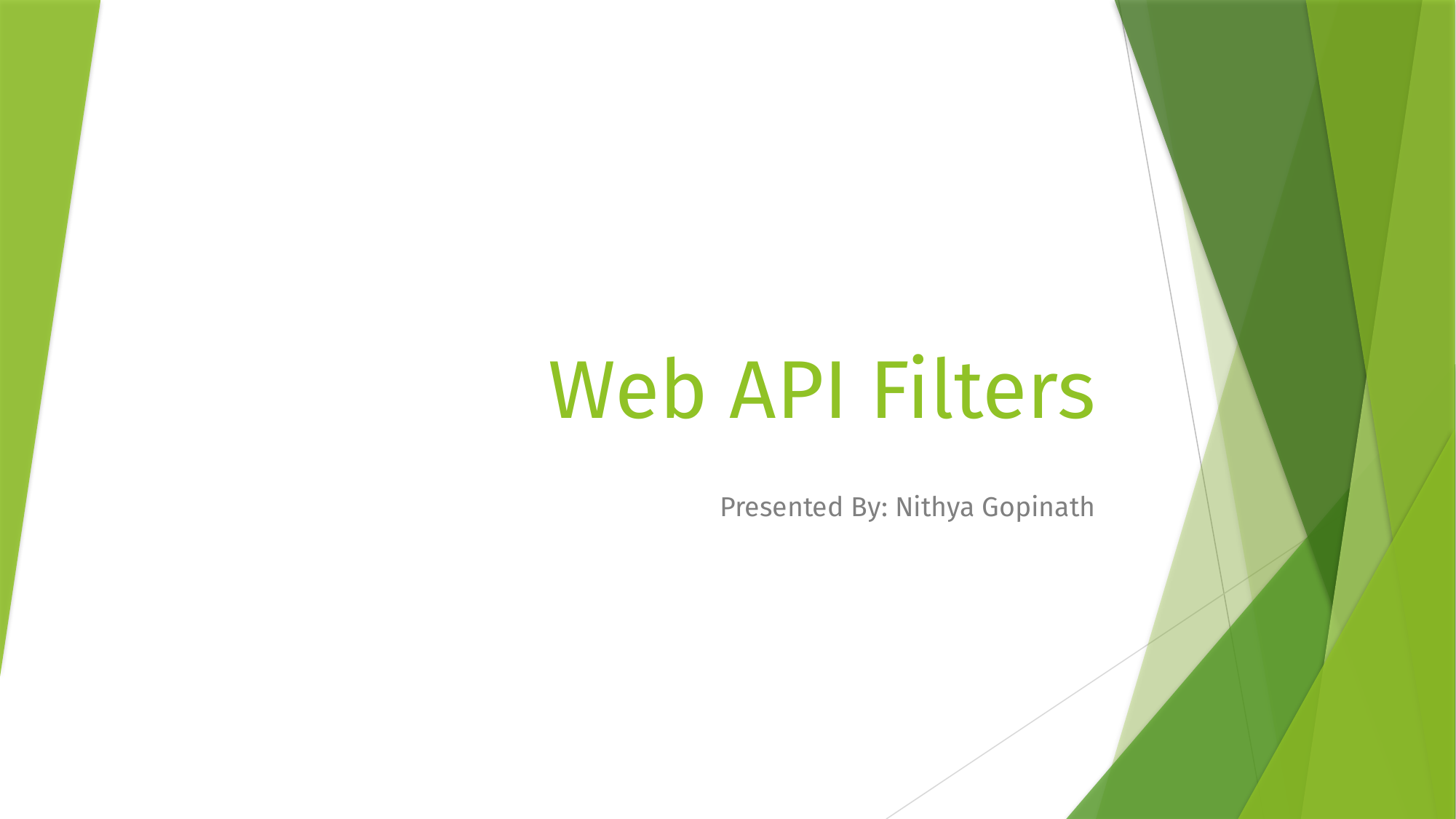

# Web API Filters
Presented By: Nithya Gopinath